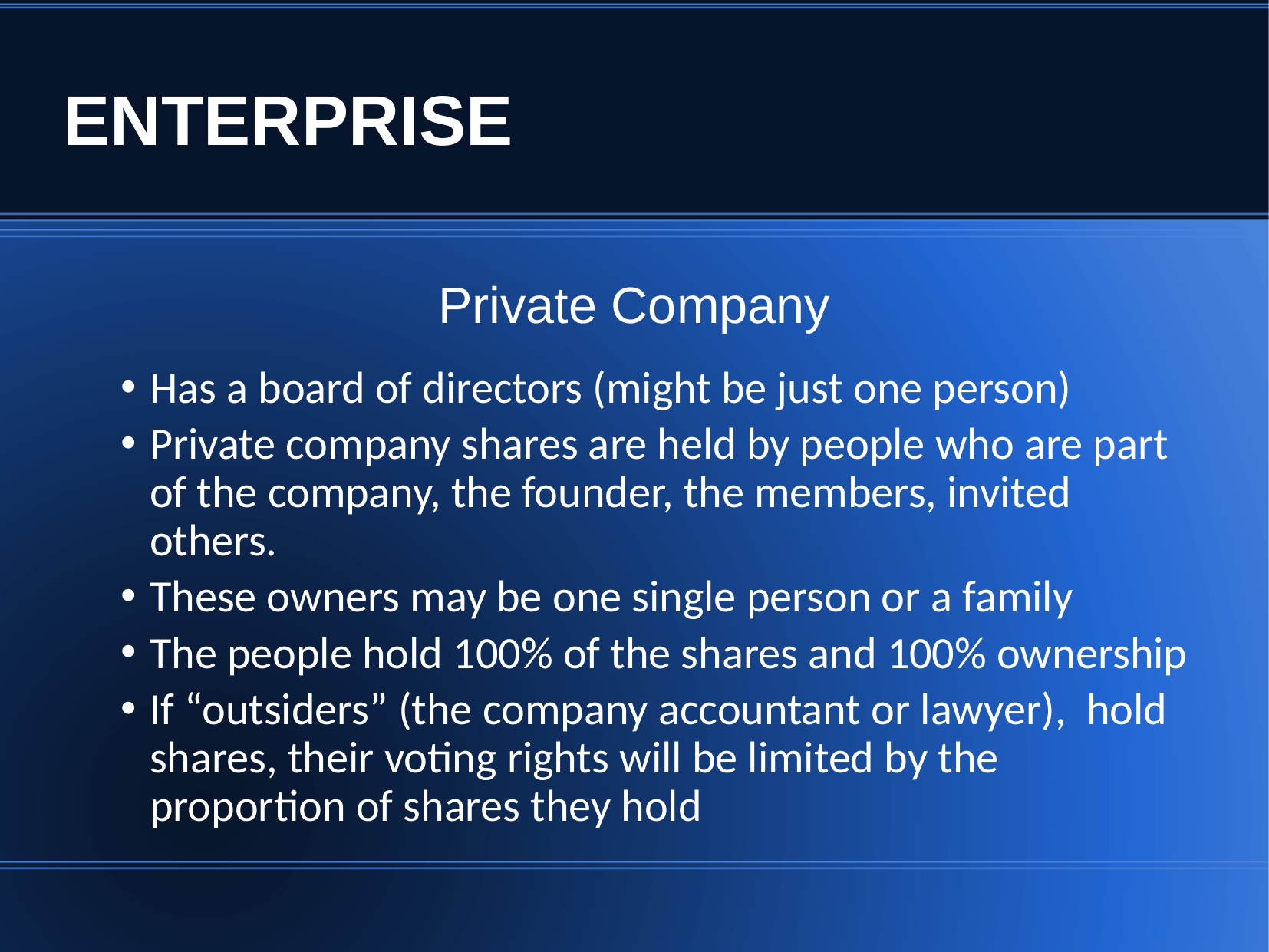

ENTERPRISE
Private Company
Has a board of directors (might be just one person)
Private company shares are held by people who are part of the company, the founder, the members, invited others.
These owners may be one single person or a family
The people hold 100% of the shares and 100% ownership
If “outsiders” (the company accountant or lawyer),  hold shares, their voting rights will be limited by the proportion of shares they hold